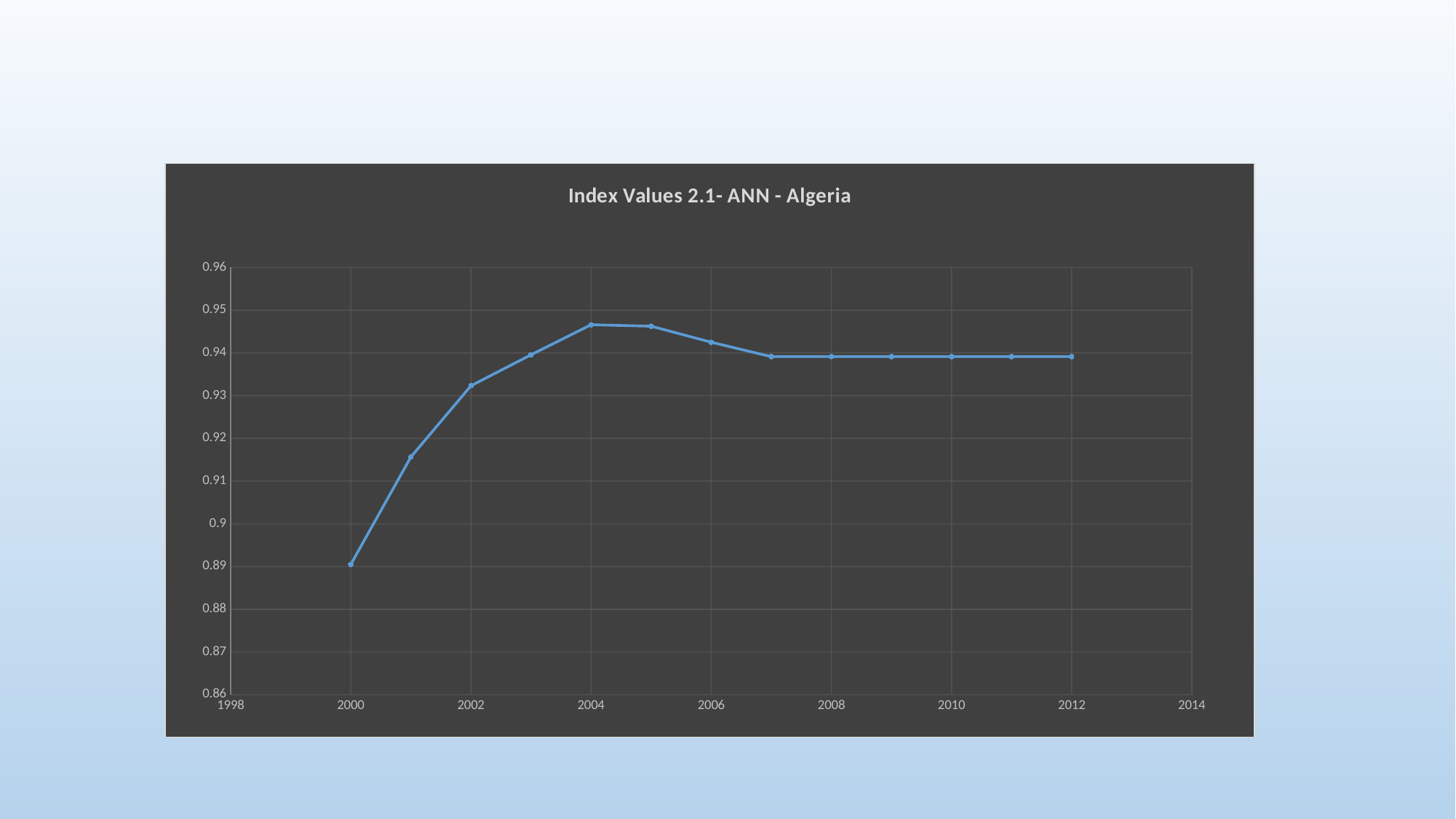

#

### Chart:

| Category | Index Values 2.1- ANN - Algeria |
|---|---|